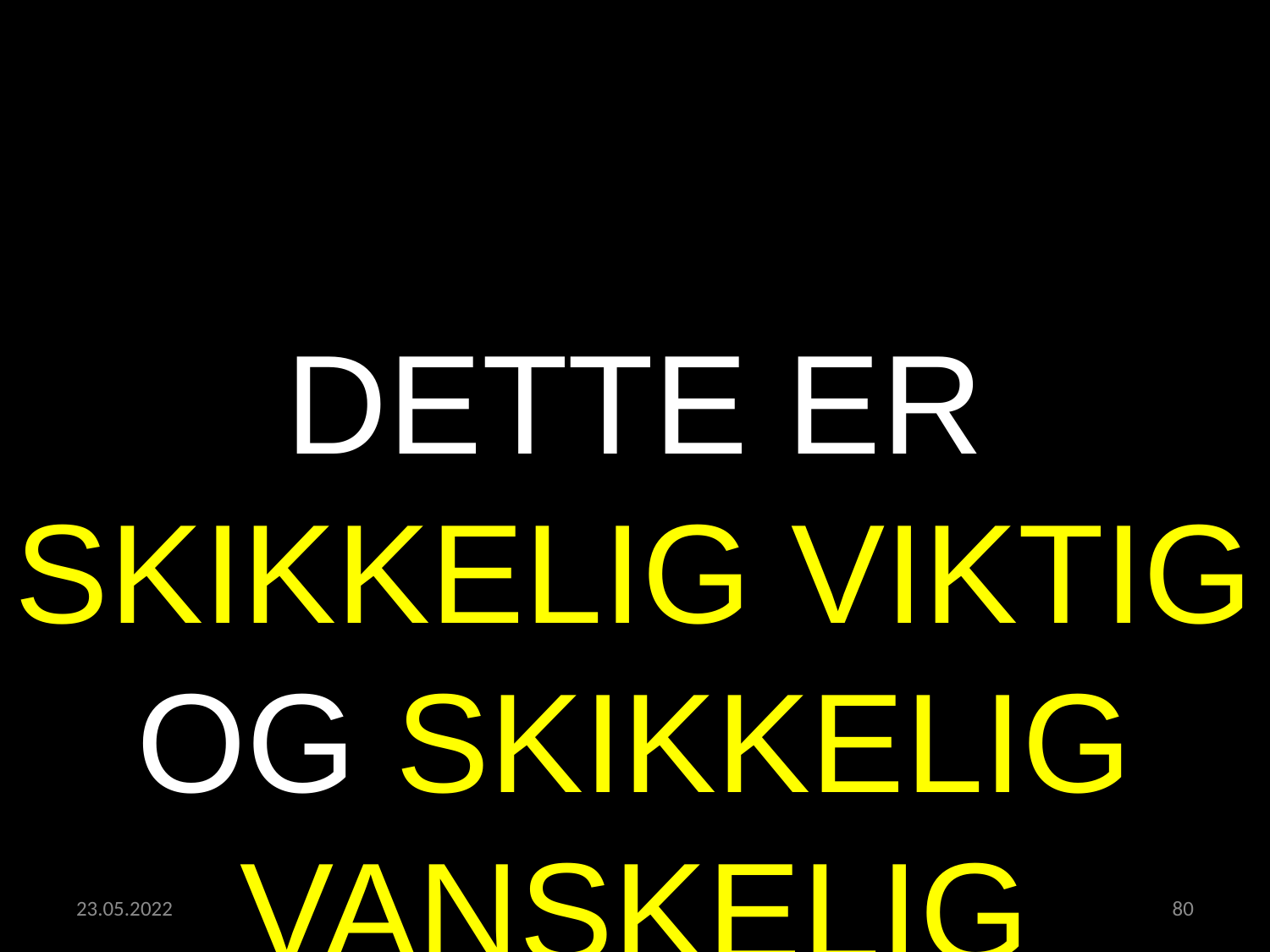

DETTE ER SKIKKELIG VIKTIG OG SKIKKELIG VANSKELIG
23.05.2022
80